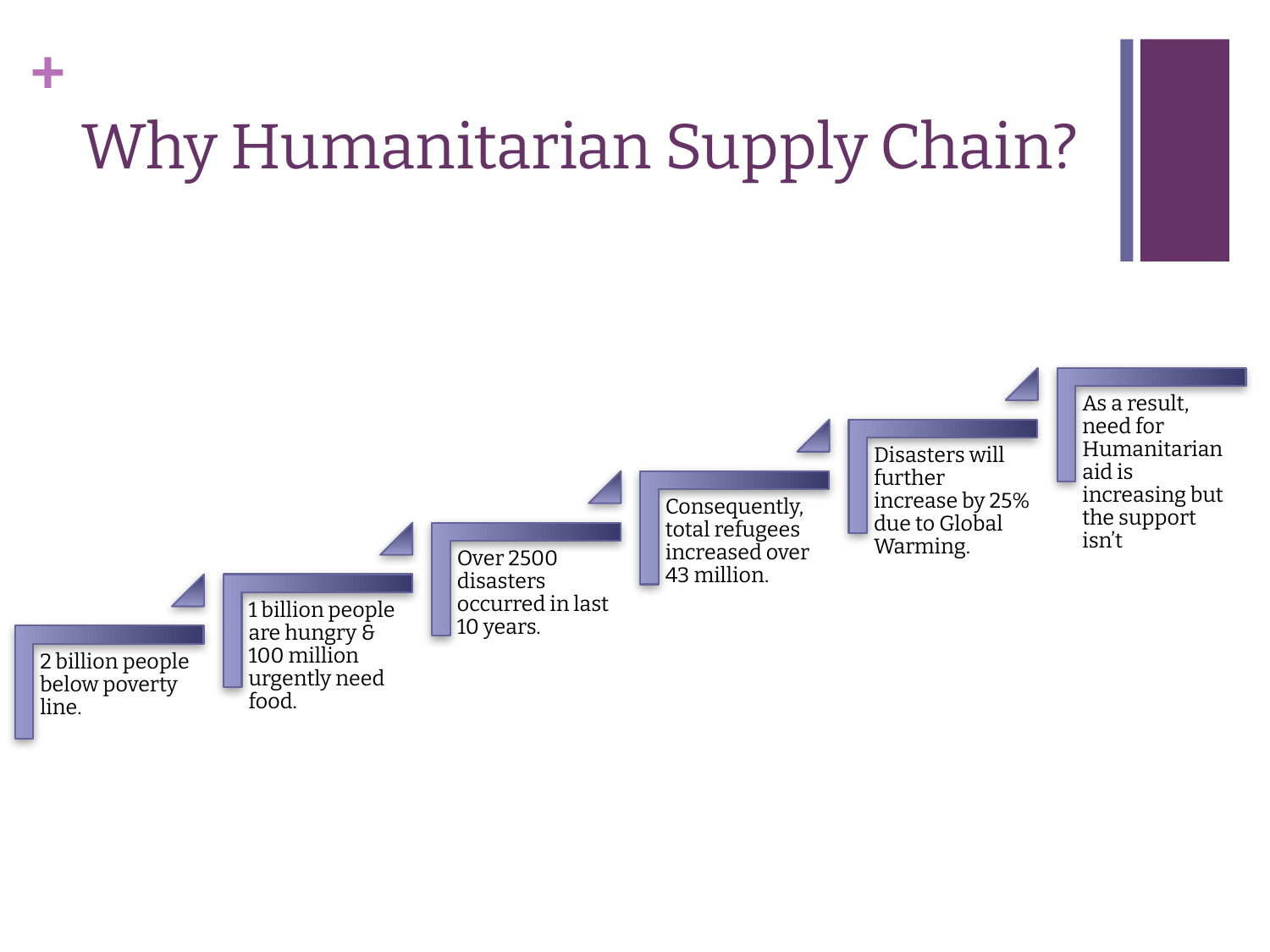

# Why Humanitarian Supply Chain?

As a result, need for Humanitarian aid is increasing but the support isn’t

Disasters will further increase by 25% due to Global Warming.

Consequently, total refugees increased over 43 million.

Over 2500 disasters occurred in last 10 years.

1 billion people are hungry & 100 million urgently need food.

2 billion people below poverty line.